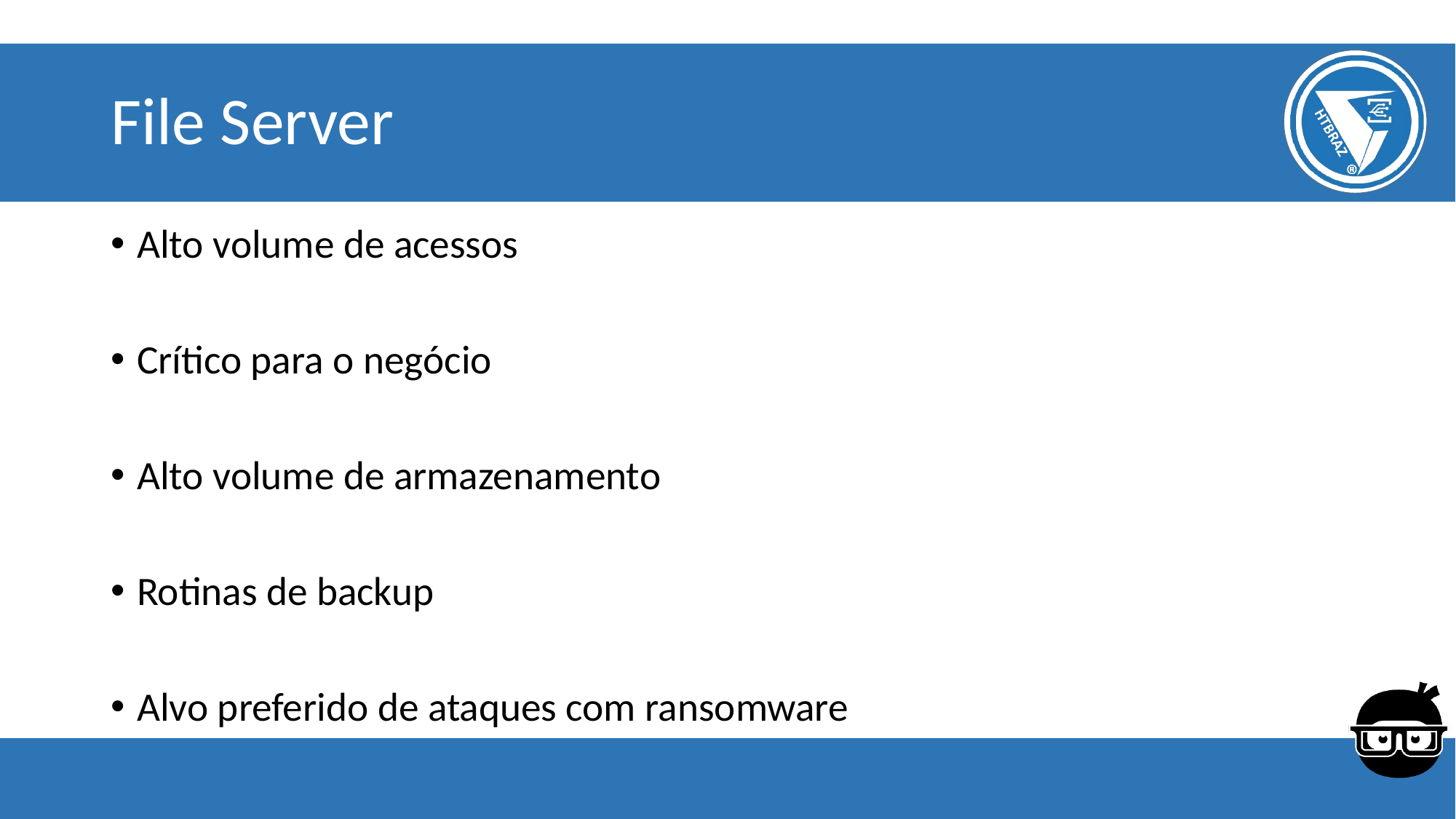

# File Server
Alto volume de acessos

Crítico para o negócio

Alto volume de armazenamento

Rotinas de backup

Alvo preferido de ataques com ransomware